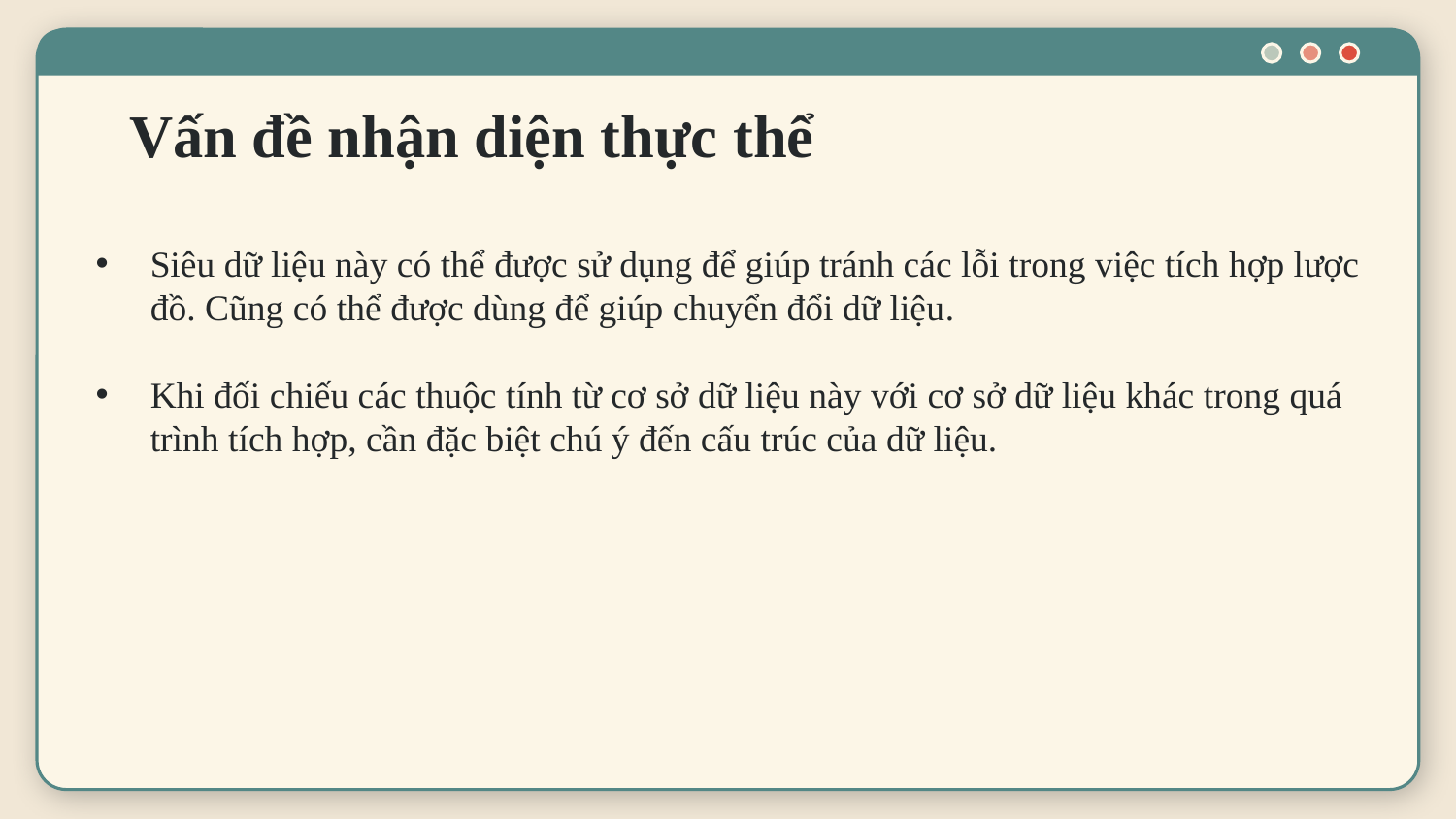

# Vấn đề nhận diện thực thể
Siêu dữ liệu này có thể được sử dụng để giúp tránh các lỗi trong việc tích hợp lược đồ. Cũng có thể được dùng để giúp chuyển đổi dữ liệu.

Khi đối chiếu các thuộc tính từ cơ sở dữ liệu này với cơ sở dữ liệu khác trong quá trình tích hợp, cần đặc biệt chú ý đến cấu trúc của dữ liệu.